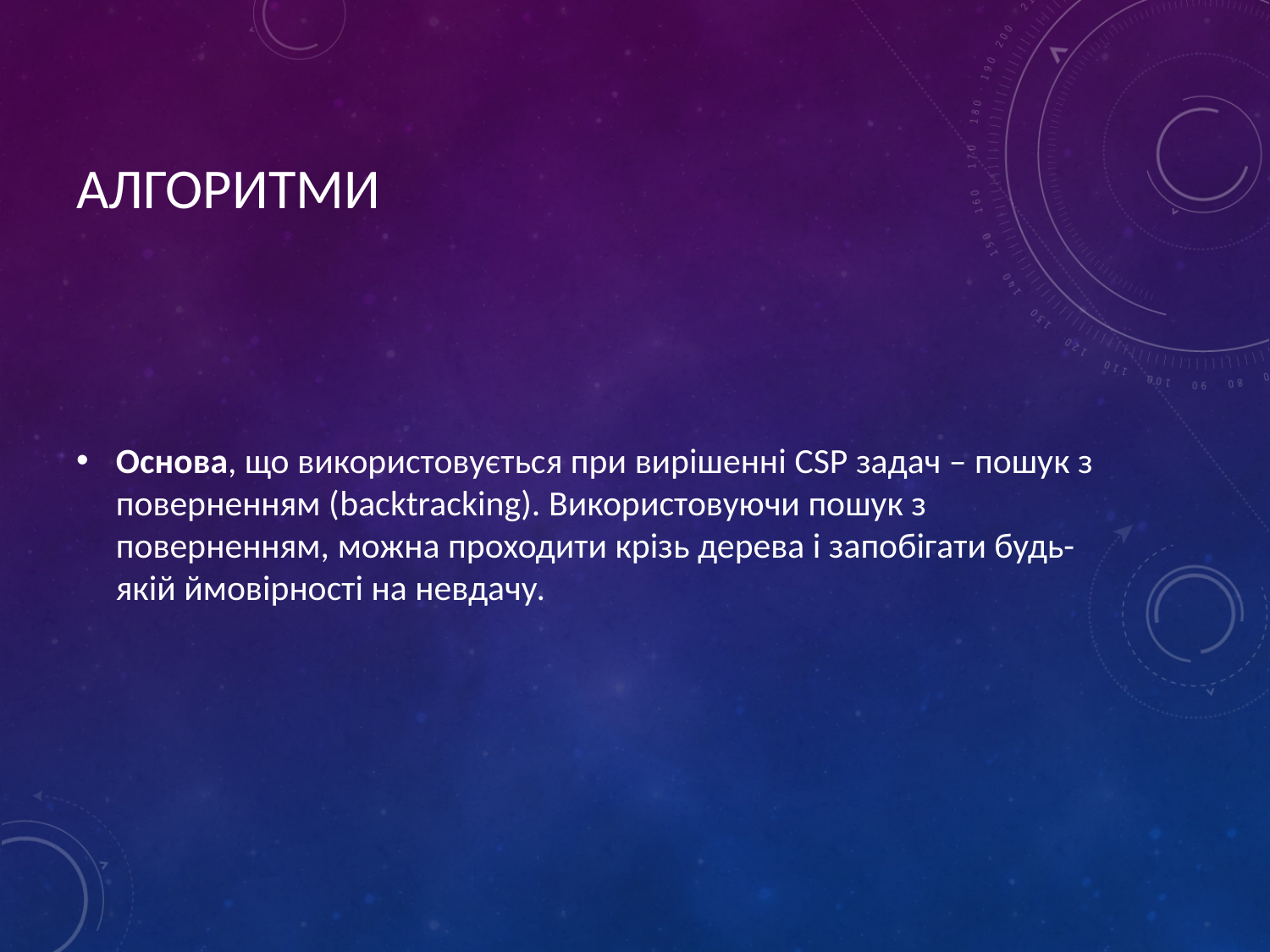

# Алгоритми
Основа, що використовується при вирішенні CSP задач – пошук з поверненням (backtracking). Використовуючи пошук з поверненням, можна проходити крізь дерева і запобігати будь-якій ймовірності на невдачу.